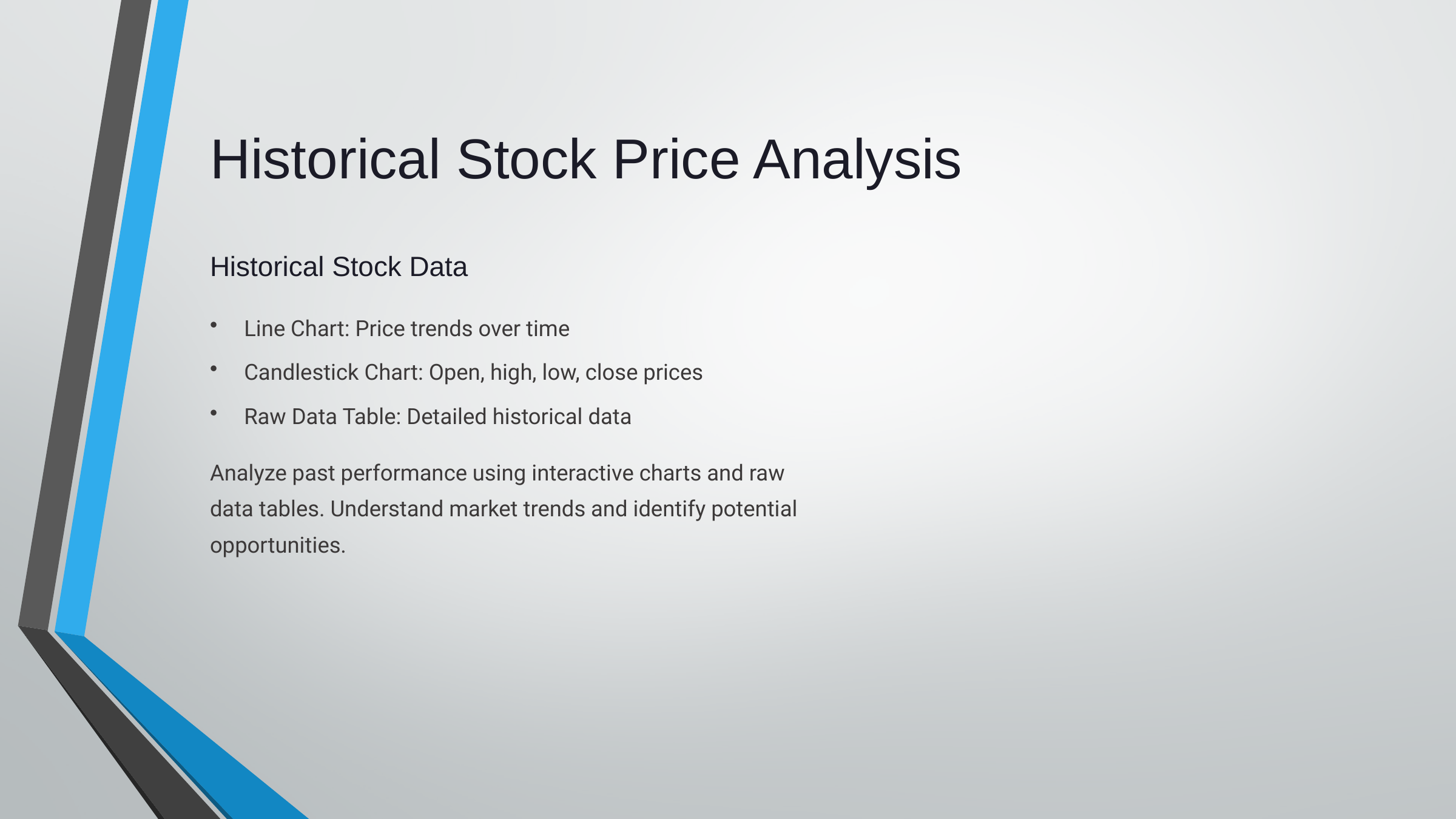

Historical Stock Price Analysis
Historical Stock Data
Line Chart: Price trends over time
Candlestick Chart: Open, high, low, close prices
Raw Data Table: Detailed historical data
Analyze past performance using interactive charts and raw data tables. Understand market trends and identify potential opportunities.